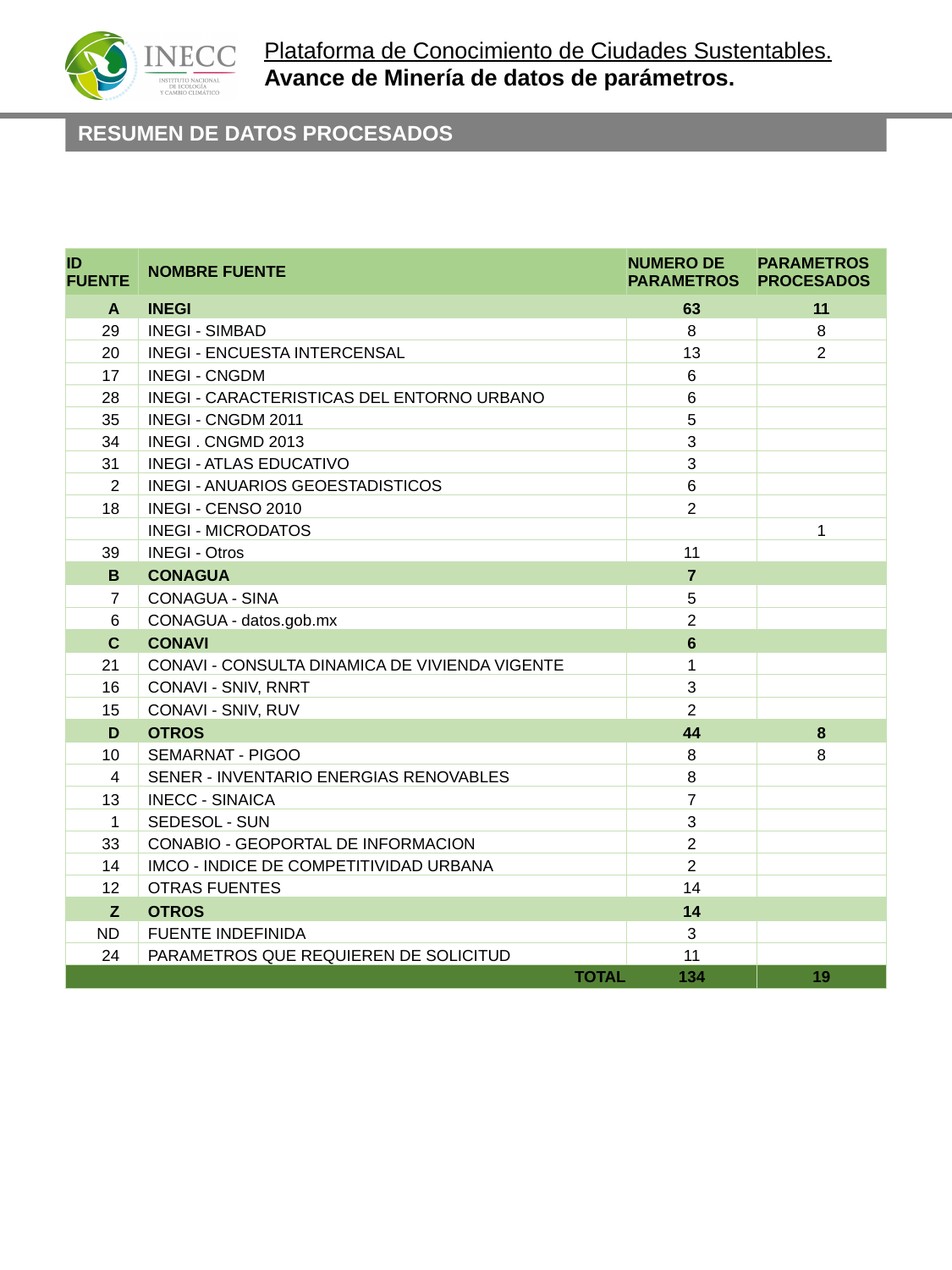

RESUMEN DE DATOS PROCESADOS
| ID FUENTE | NOMBRE FUENTE | NUMERO DE PARAMETROS | PARAMETROS PROCESADOS |
| --- | --- | --- | --- |
| A | INEGI | 63 | 11 |
| 29 | INEGI - SIMBAD | 8 | 8 |
| 20 | INEGI - ENCUESTA INTERCENSAL | 13 | 2 |
| 17 | INEGI - CNGDM | 6 |  |
| 28 | INEGI - CARACTERISTICAS DEL ENTORNO URBANO | 6 |  |
| 35 | INEGI - CNGDM 2011 | 5 |  |
| 34 | INEGI . CNGMD 2013 | 3 |  |
| 31 | INEGI - ATLAS EDUCATIVO | 3 |  |
| 2 | INEGI - ANUARIOS GEOESTADISTICOS | 6 |  |
| 18 | INEGI - CENSO 2010 | 2 |  |
|  | INEGI - MICRODATOS |  | 1 |
| 39 | INEGI - Otros | 11 |  |
| B | CONAGUA | 7 |  |
| 7 | CONAGUA - SINA | 5 |  |
| 6 | CONAGUA - datos.gob.mx | 2 |  |
| C | CONAVI | 6 |  |
| 21 | CONAVI - CONSULTA DINAMICA DE VIVIENDA VIGENTE | 1 |  |
| 16 | CONAVI - SNIV, RNRT | 3 |  |
| 15 | CONAVI - SNIV, RUV | 2 |  |
| D | OTROS | 44 | 8 |
| 10 | SEMARNAT - PIGOO | 8 | 8 |
| 4 | SENER - INVENTARIO ENERGIAS RENOVABLES | 8 |  |
| 13 | INECC - SINAICA | 7 |  |
| 1 | SEDESOL - SUN | 3 |  |
| 33 | CONABIO - GEOPORTAL DE INFORMACION | 2 |  |
| 14 | IMCO - INDICE DE COMPETITIVIDAD URBANA | 2 |  |
| 12 | OTRAS FUENTES | 14 |  |
| Z | OTROS | 14 |  |
| ND | FUENTE INDEFINIDA | 3 |  |
| 24 | PARAMETROS QUE REQUIEREN DE SOLICITUD | 11 |  |
| TOTAL |  | 134 | 19 |